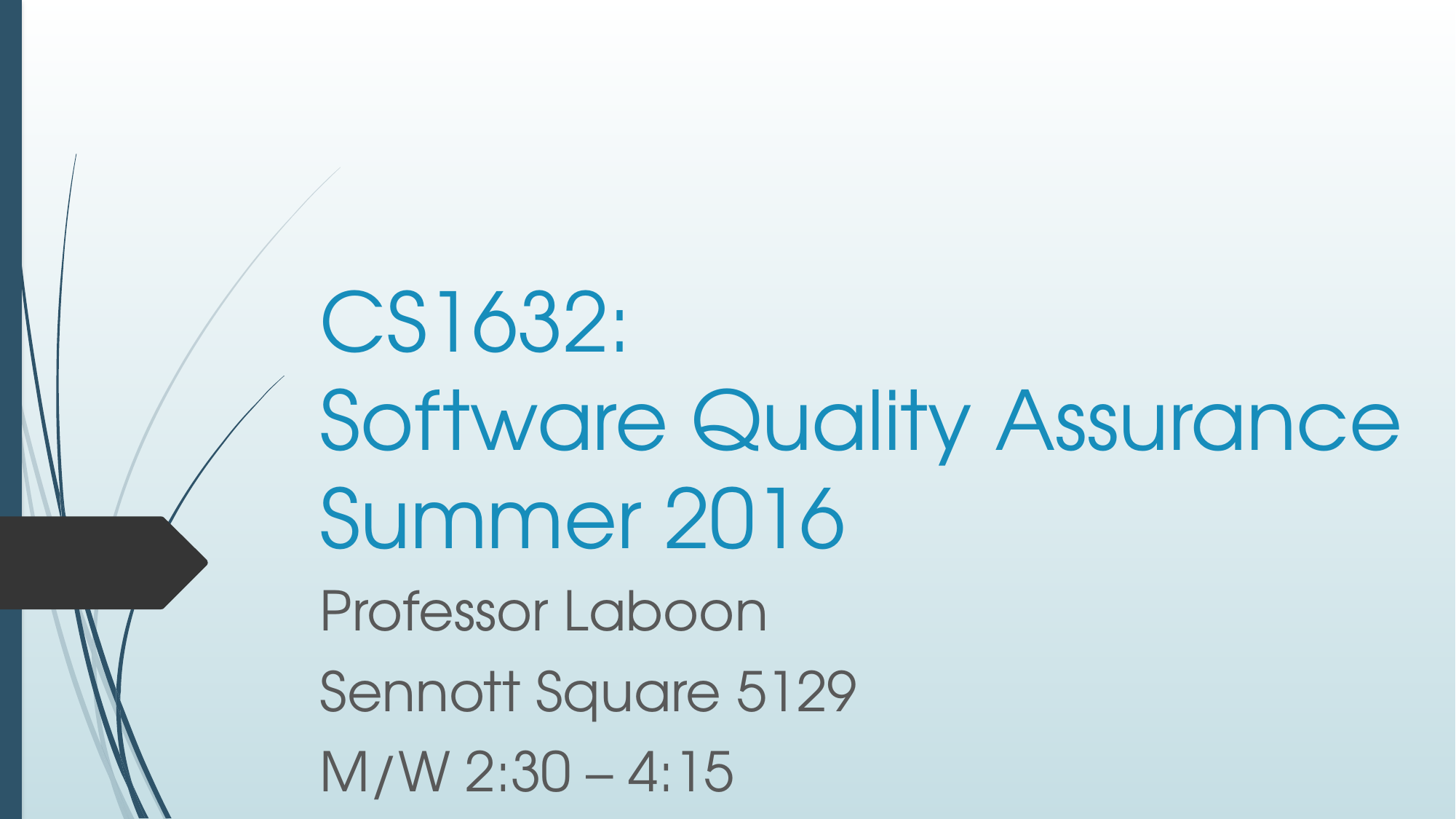

# CS1632: Software Quality Assurance Summer 2016
Professor Laboon
Sennott Square 5129
M/W 2:30 – 4:15